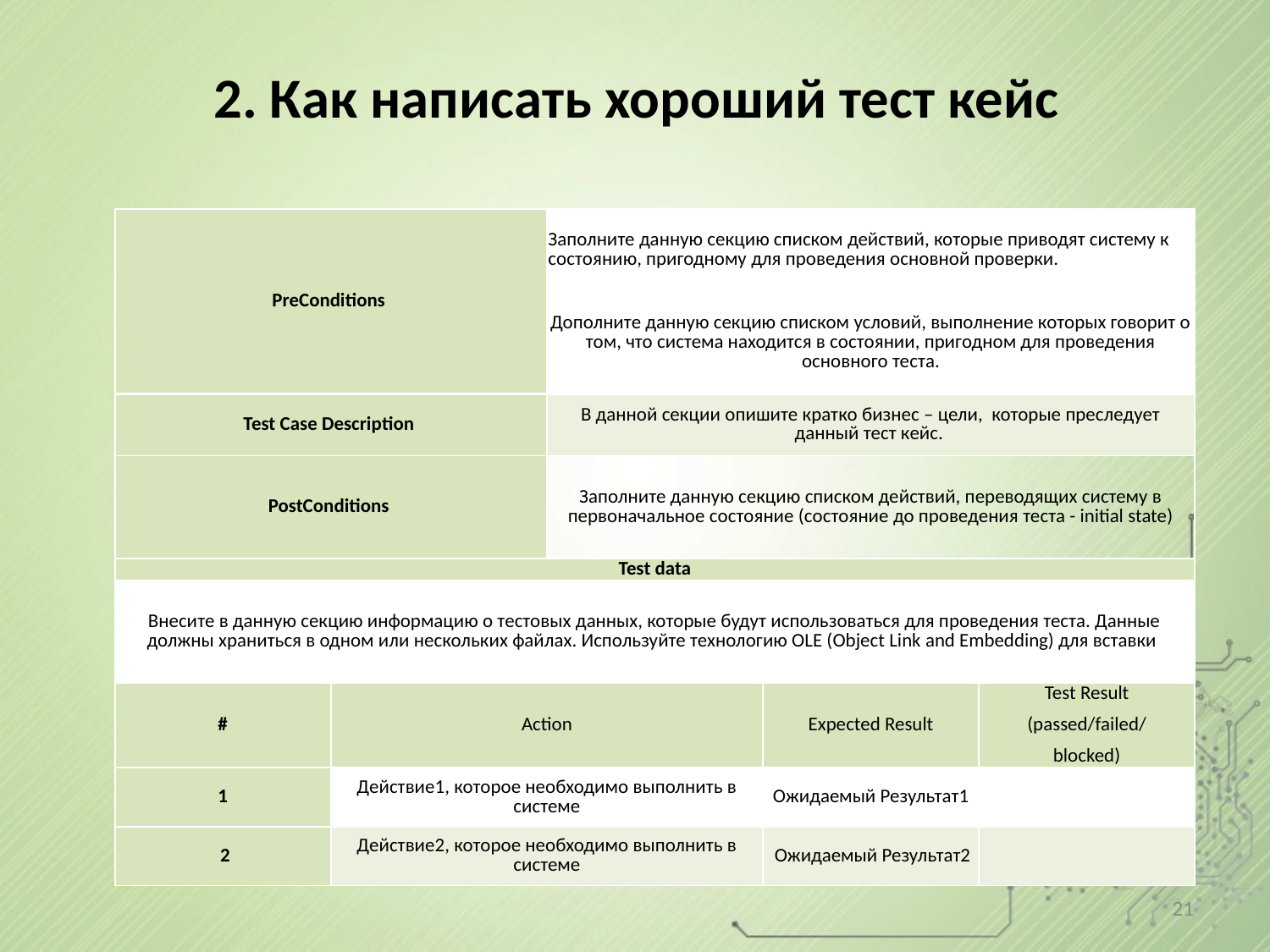

# 2. Как написать хороший тест кейс

| PreConditions |  | Заполните данную секцию списком действий, которые приводят систему к состоянию, пригодному для проведения основной проверки. |  |  |
| --- | --- | --- | --- | --- |
|  |  | Дополните данную секцию списком условий, выполнение которых говорит о том, что система находится в состоянии, пригодном для проведения основного теста. |  |  |
| Test Case Description |  | В данной секции опишите кратко бизнес – цели, которые преследует данный тест кейс. |  |  |
| PostConditions |  | Заполните данную секцию списком действий, переводящих систему в первоначальное состояние (состояние до проведения теста - initial state) |  |  |
| Test data |  |  |  |  |
| Внесите в данную секцию информацию о тестовых данных, которые будут использоваться для проведения теста. Данные должны храниться в одном или нескольких файлах. Используйте технологию OLE (Object Link and Embedding) для вставки |  |  |  |  |
| # | Action |  | Expected Result | Test Result |
|  |  |  |  | (passed/failed/ |
|  |  |  |  | blocked) |
| 1 | Действие1, которое необходимо выполнить в системе |  | Ожидаемый Результат1 |  |
| 2 | Действие2, которое необходимо выполнить в системе |  | Ожидаемый Результат2 |  |
21